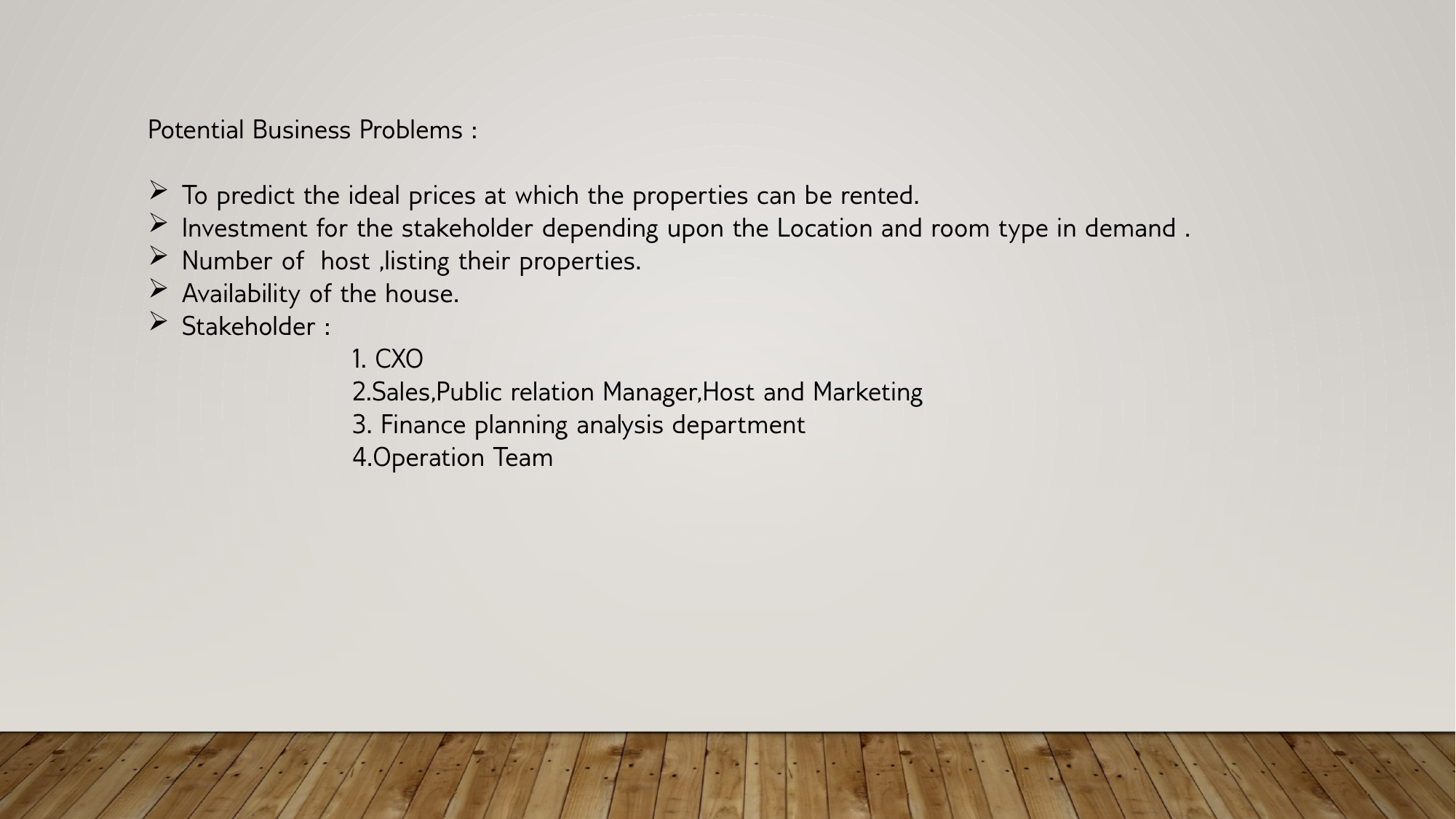

Potential Business Problems :

To predict the ideal prices at which the properties can be rented.
Investment for the stakeholder depending upon the Location and room type in demand .
Number of  host ,listing their properties.
Availability of the house.
Stakeholder :
                         1. CXO
                         2.Sales,Public relation Manager,Host and Marketing
                         3. Finance planning analysis department
                         4.Operation Team